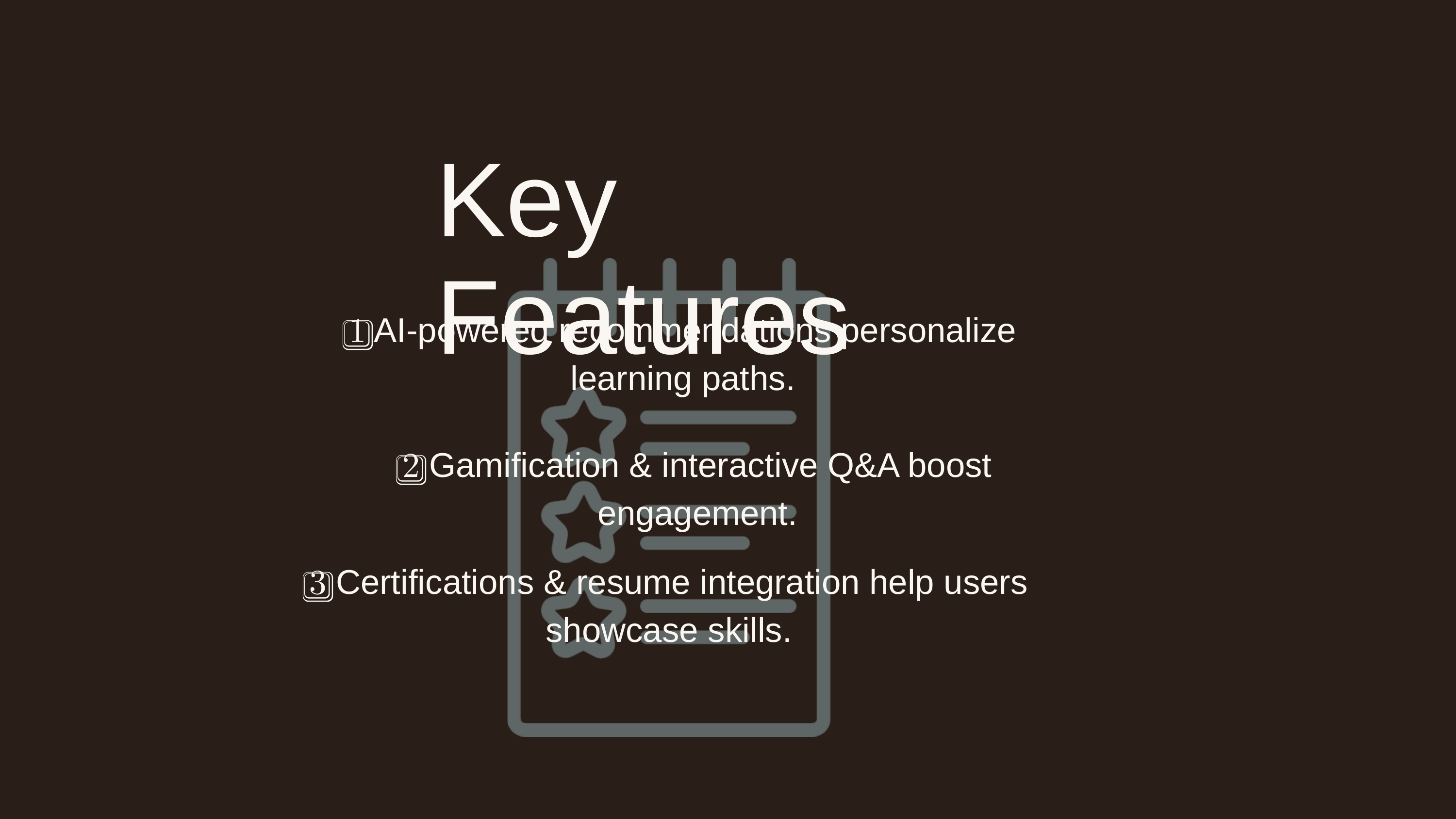

Key Features

1️⃣ AI-powered recommendations personalize learning paths.
2️⃣ Gamification & interactive Q&A boost engagement.
3️⃣ Certifications & resume integration help users showcase skills.